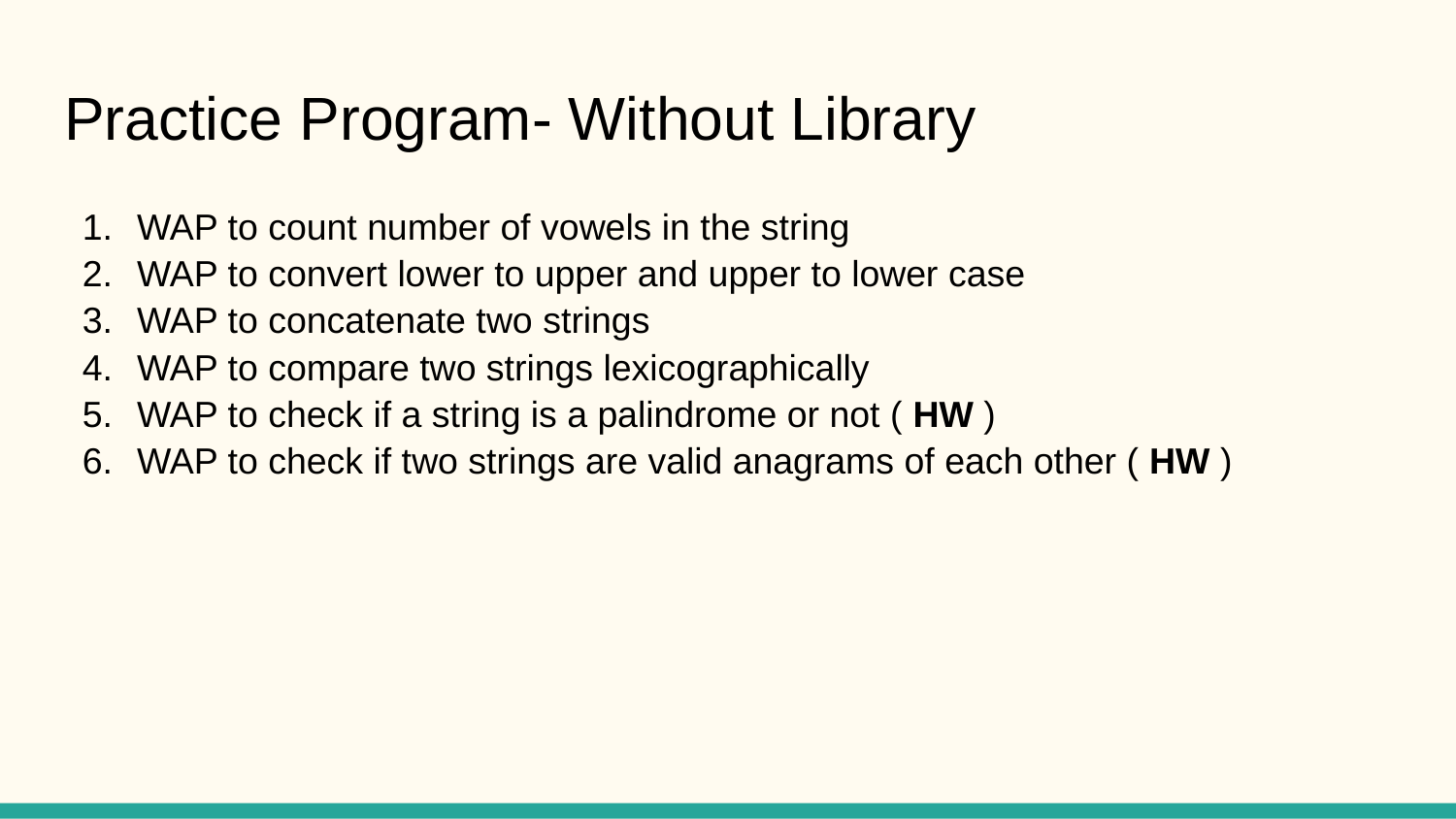

# Practice Program- Without Library
WAP to count number of vowels in the string
WAP to convert lower to upper and upper to lower case
WAP to concatenate two strings
WAP to compare two strings lexicographically
WAP to check if a string is a palindrome or not ( HW )
WAP to check if two strings are valid anagrams of each other ( HW )